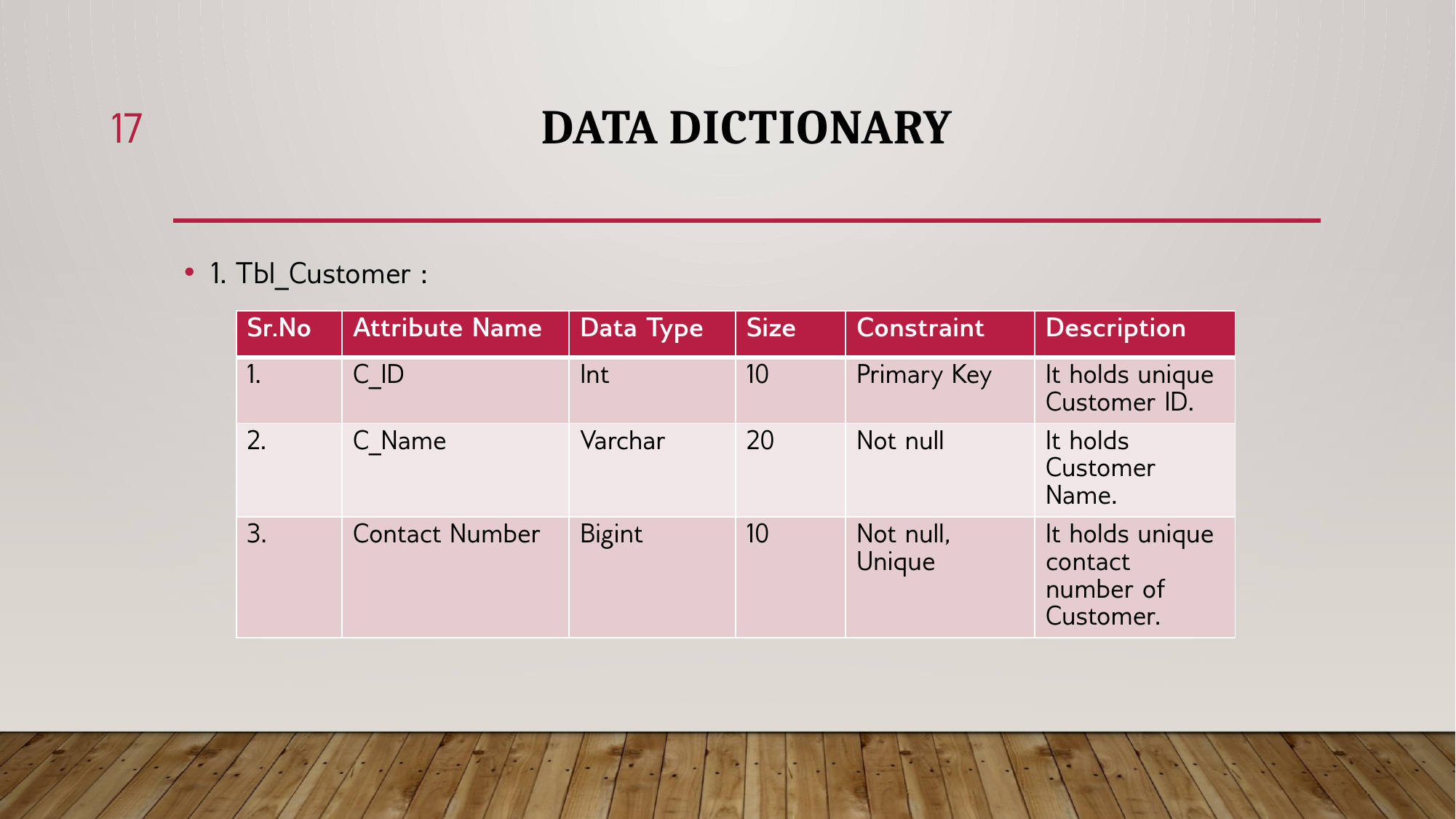

17
# data dictionary
1. Tbl_Customer :

| Sr.No | Attribute Name | Data Type | Size | Constraint | Description |
| --- | --- | --- | --- | --- | --- |
| 1. | C\_ID | Int | 10 | Primary Key | It holds unique Customer ID. |
| 2. | C\_Name | Varchar | 20 | Not null | It holds Customer Name. |
| 3. | Contact Number | Bigint | 10 | Not null, Unique | It holds unique contact number of Customer. |